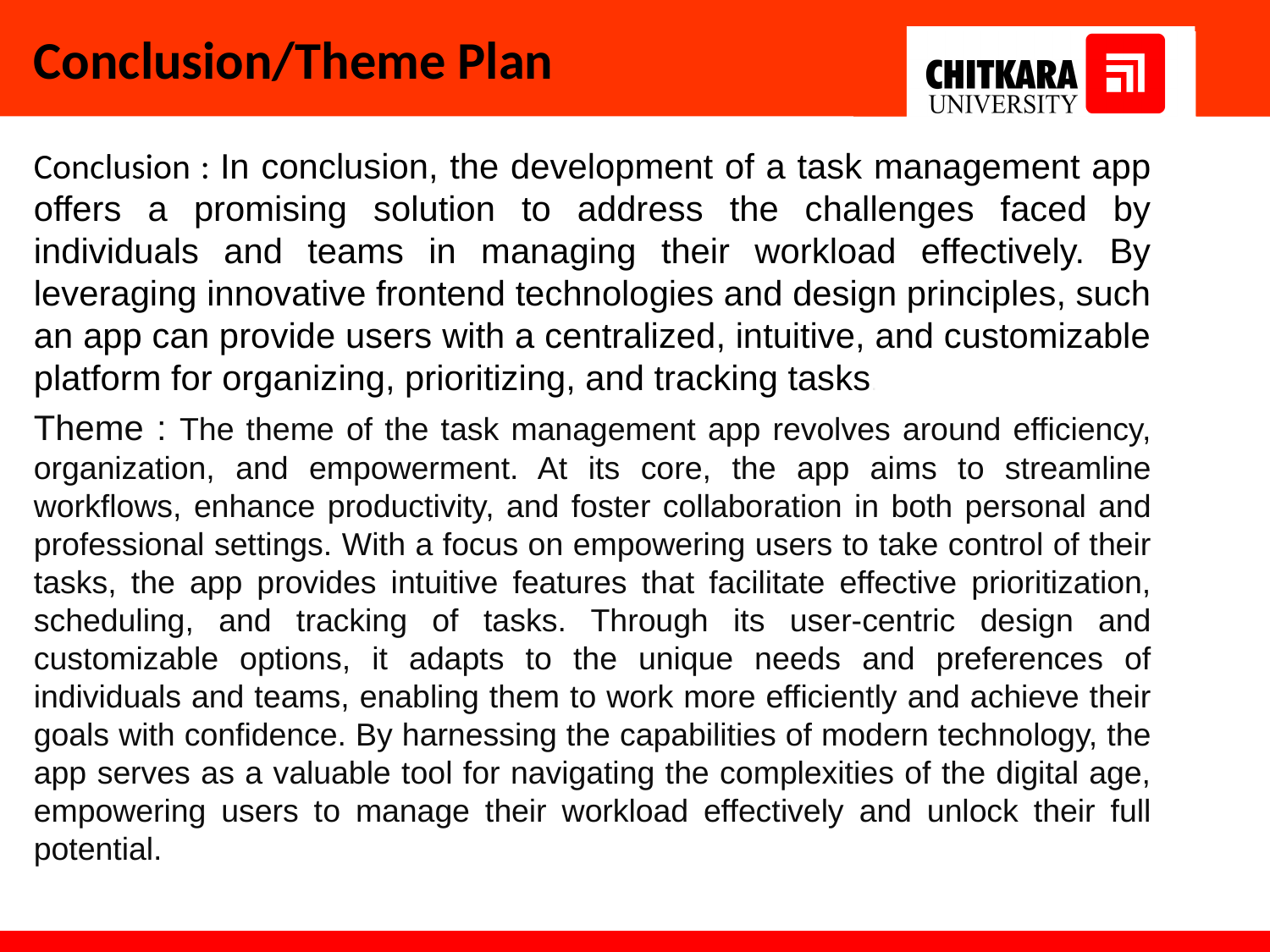

# Conclusion/Theme Plan
Conclusion : In conclusion, the development of a task management app offers a promising solution to address the challenges faced by individuals and teams in managing their workload effectively. By leveraging innovative frontend technologies and design principles, such an app can provide users with a centralized, intuitive, and customizable platform for organizing, prioritizing, and tracking tasks.
Theme : The theme of the task management app revolves around efficiency, organization, and empowerment. At its core, the app aims to streamline workflows, enhance productivity, and foster collaboration in both personal and professional settings. With a focus on empowering users to take control of their tasks, the app provides intuitive features that facilitate effective prioritization, scheduling, and tracking of tasks. Through its user-centric design and customizable options, it adapts to the unique needs and preferences of individuals and teams, enabling them to work more efficiently and achieve their goals with confidence. By harnessing the capabilities of modern technology, the app serves as a valuable tool for navigating the complexities of the digital age, empowering users to manage their workload effectively and unlock their full potential.